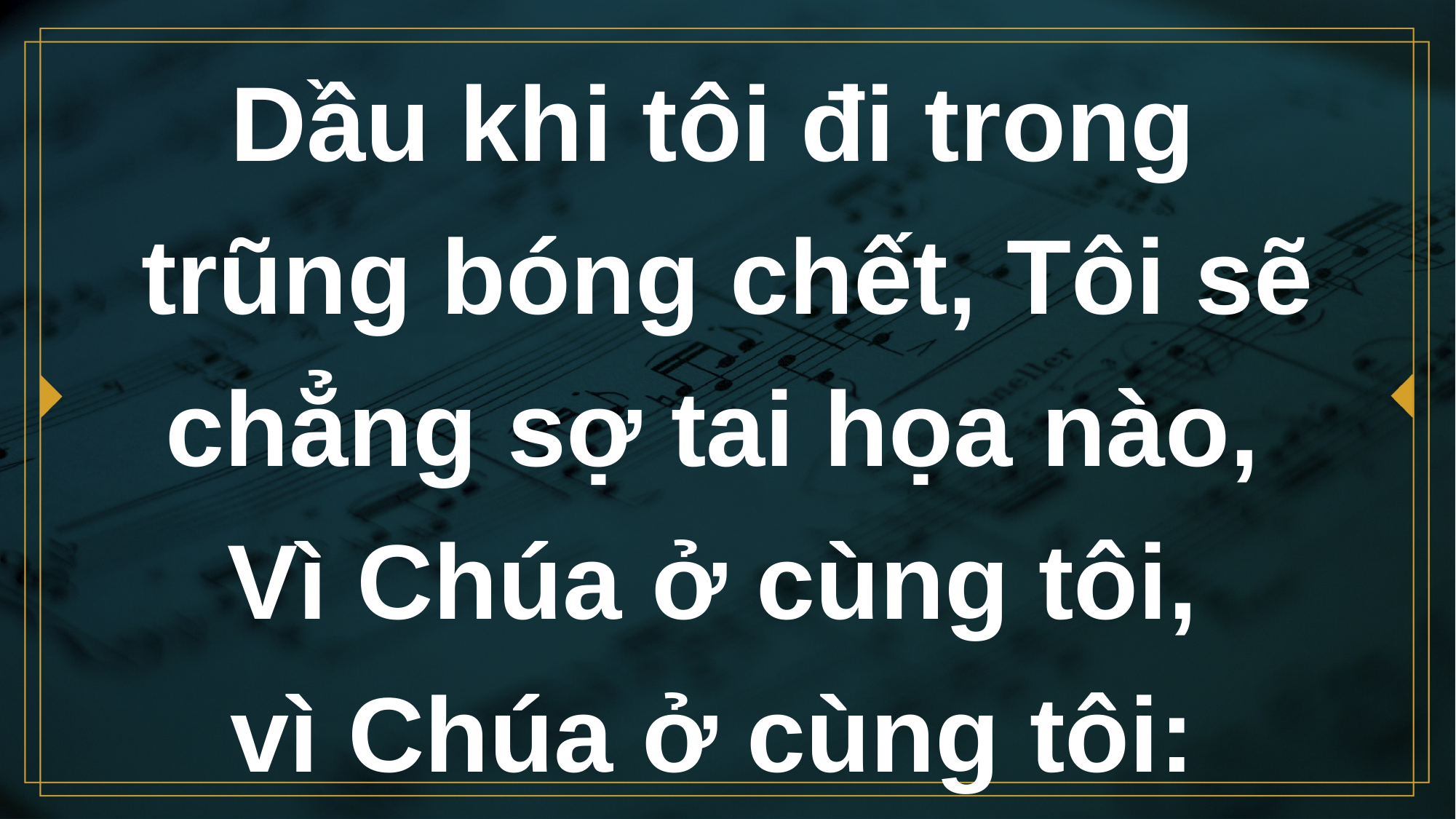

# Dầu khi tôi đi trong trũng bóng chết, Tôi sẽ chẳng sợ tai họa nào, Vì Chúa ở cùng tôi, vì Chúa ở cùng tôi: